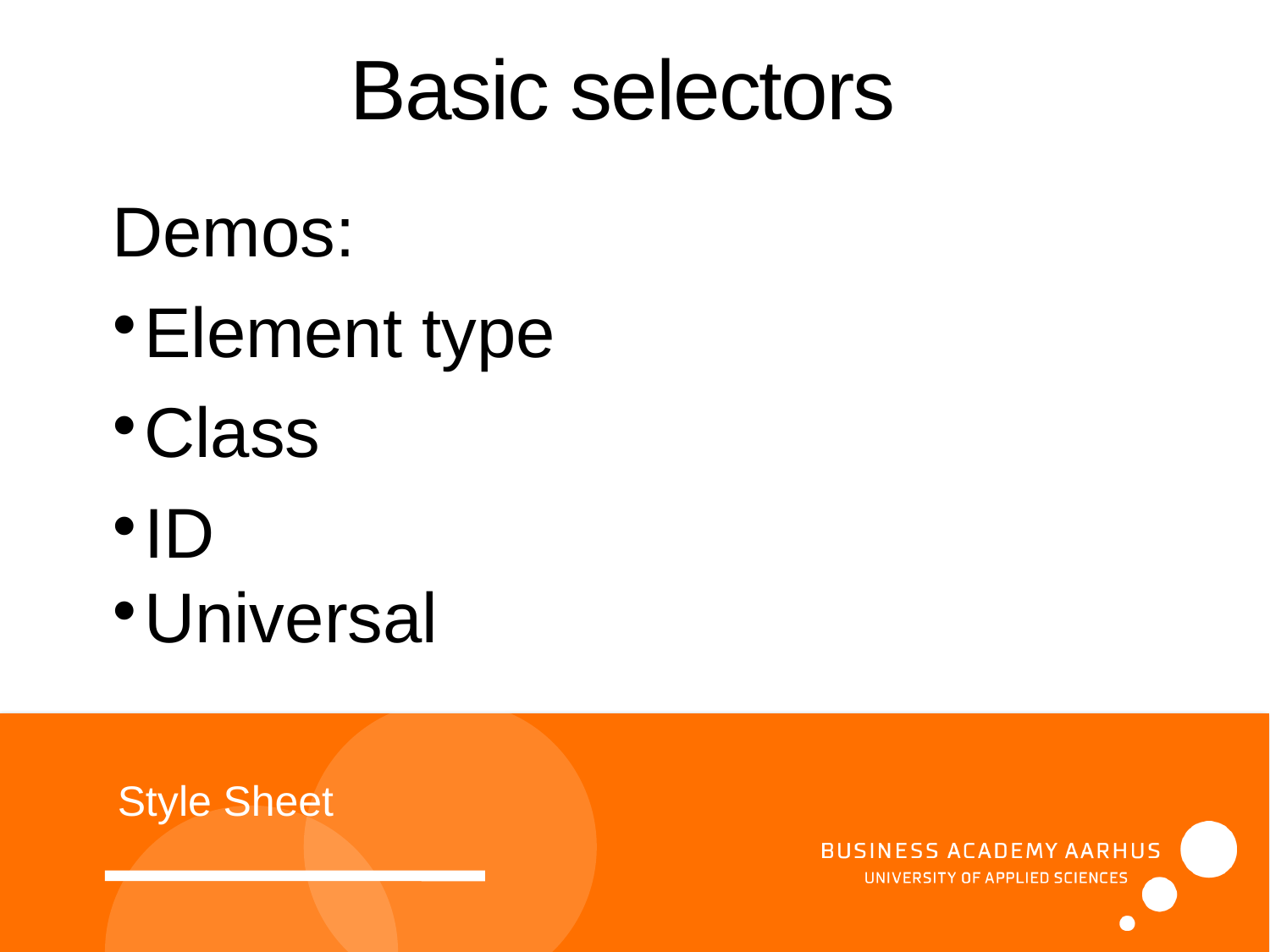

Basic selectors
Demos:
Element type
Class
ID
Universal
Style Sheet